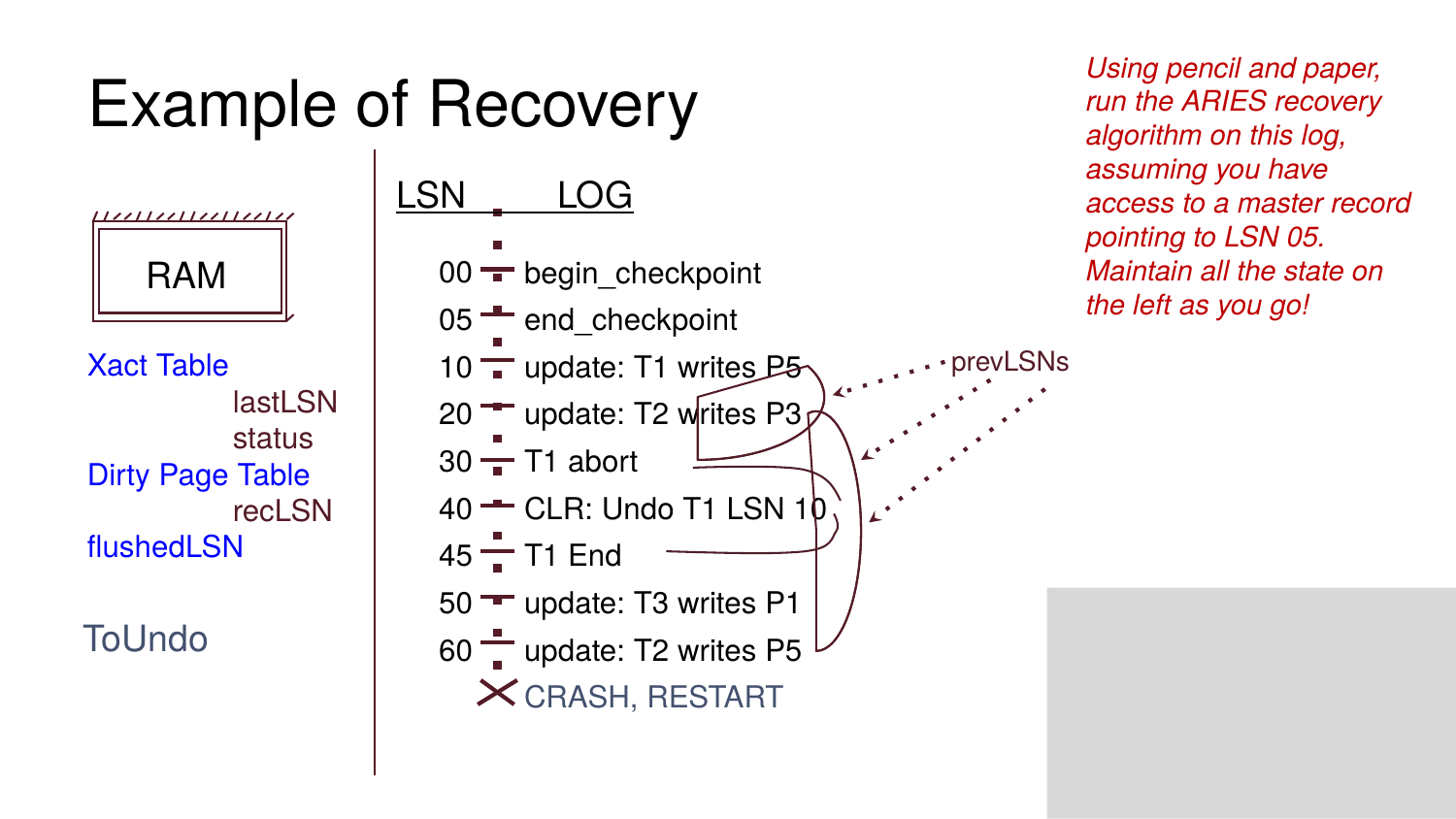

# Example of Recovery
Using pencil and paper, run the ARIES recovery algorithm on this log, assuming you have access to a master record pointing to LSN 05. Maintain all the state on the left as you go!

RAM
Xact Table
	lastLSN
	status
Dirty Page Table
	recLSN
flushedLSN

ToUndo

LSN         LOG
     00
     05
     10
     20
     30
     40
     45
     50
     60
begin_checkpoint
end_checkpoint
update: T1 writes P5
update: T2 writes P3
T1 abort
CLR: Undo T1 LSN 10
T1 End
update: T3 writes P1
update: T2 writes P5
CRASH, RESTART
prevLSNs